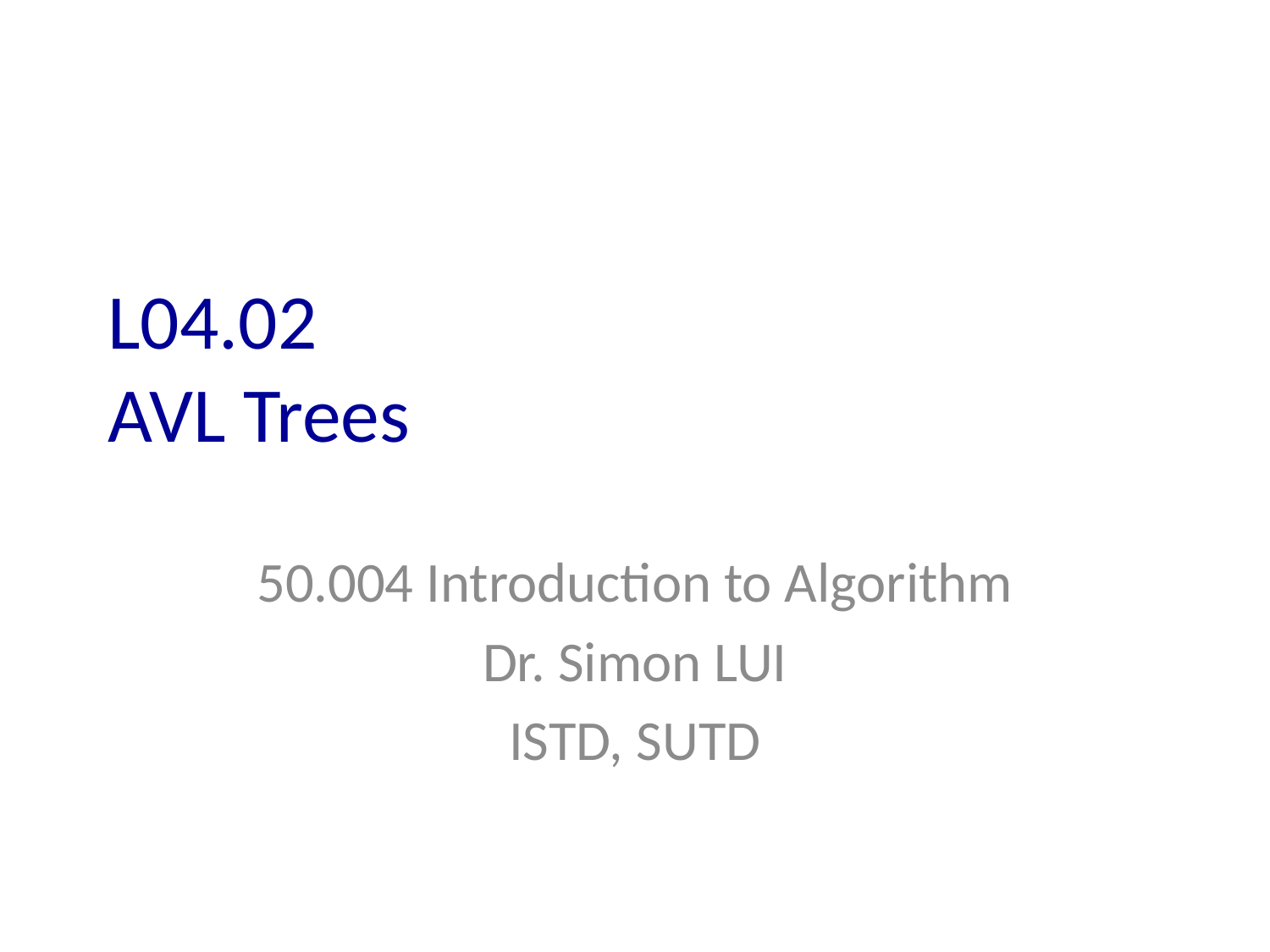

# L04.02 AVL Trees
50.004 Introduction to Algorithm
Dr. Simon LUI
ISTD, SUTD